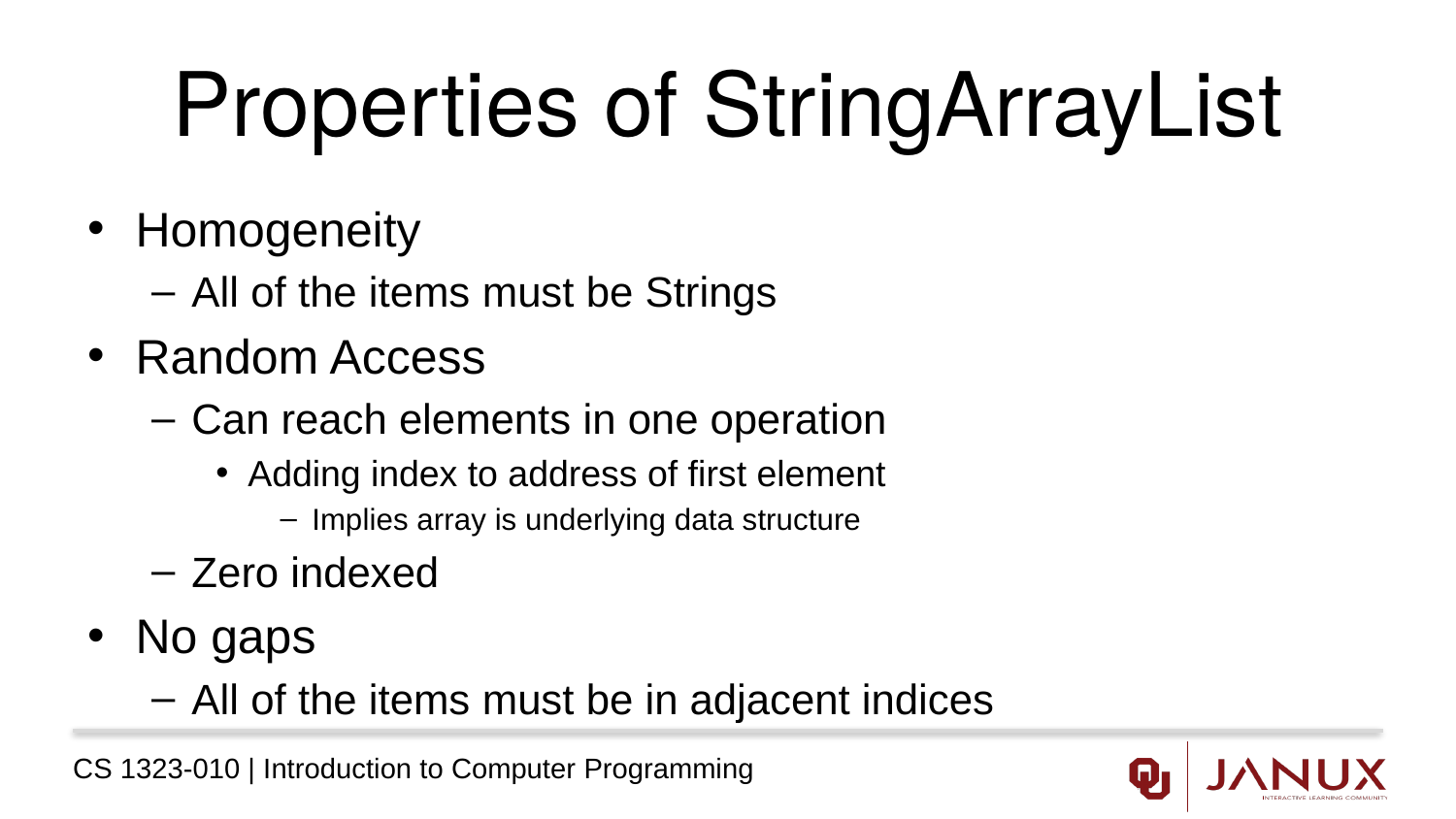

# Properties of StringArrayList
Homogeneity
All of the items must be Strings
Random Access
Can reach elements in one operation
Adding index to address of first element
Implies array is underlying data structure
Zero indexed
No gaps
All of the items must be in adjacent indices